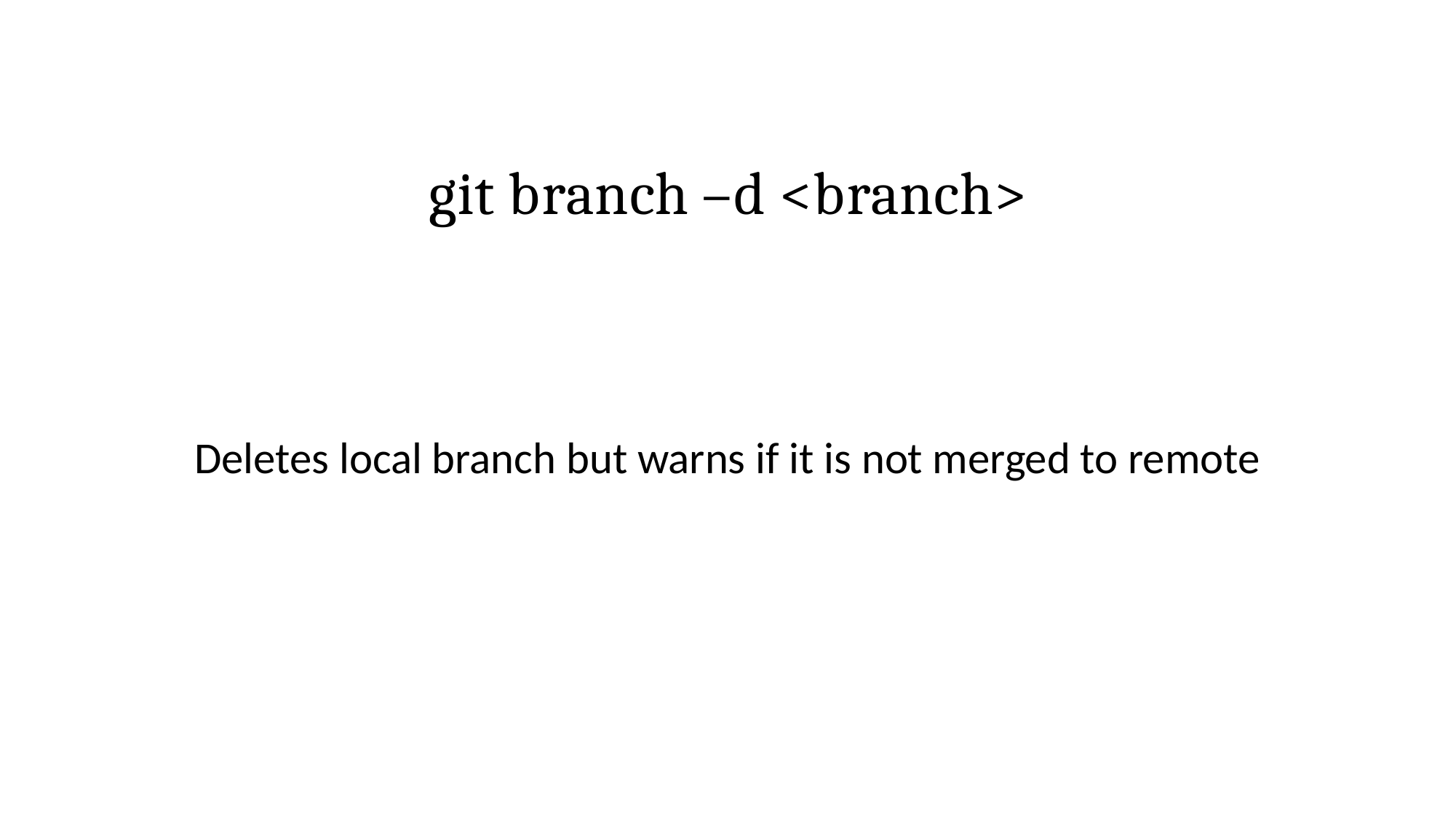

# git branch –d <branch>
Deletes local branch but warns if it is not merged to remote